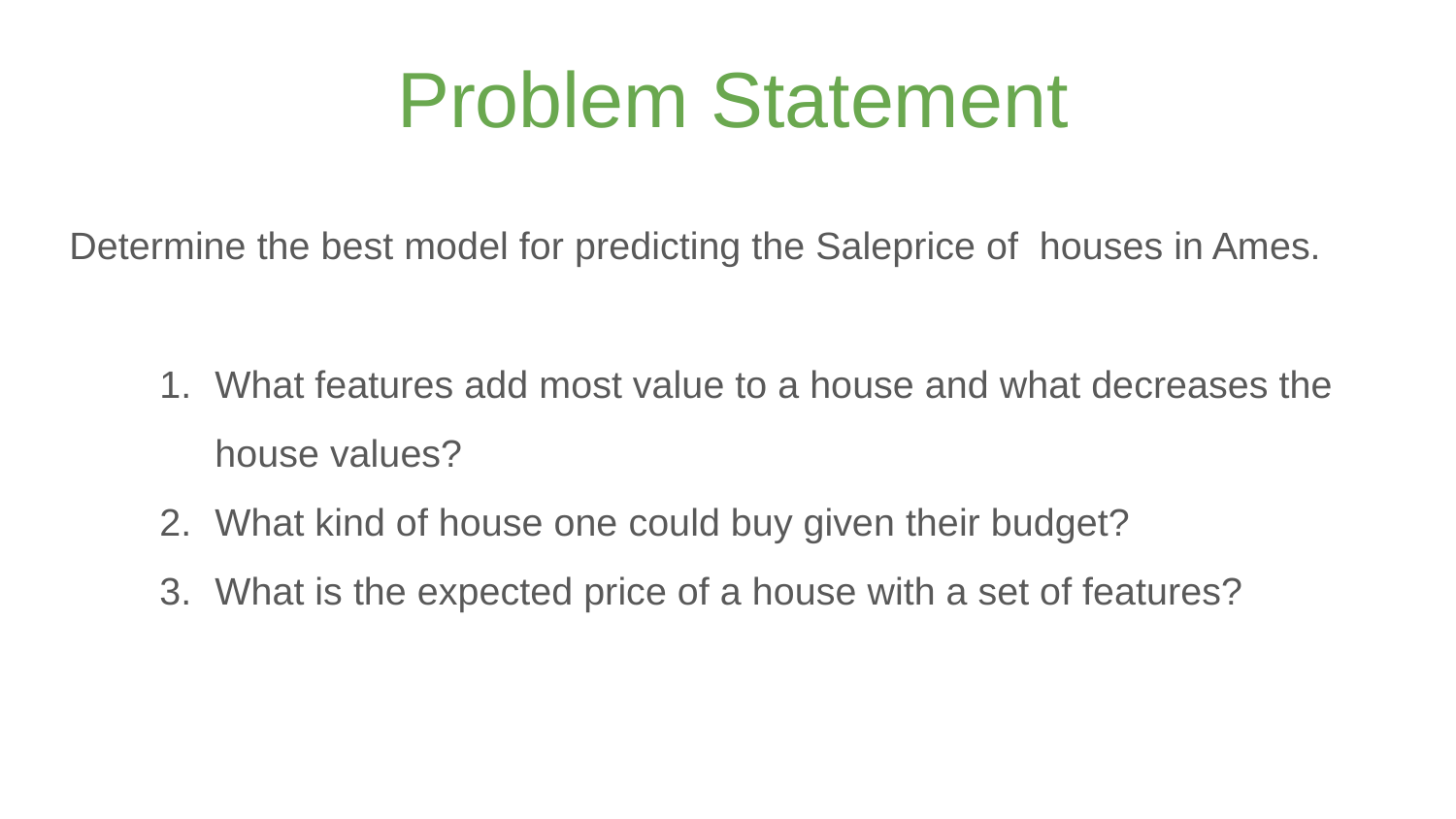

# Problem Statement
Determine the best model for predicting the Saleprice of  houses in Ames.

What features add most value to a house and what decreases the house values?
What kind of house one could buy given their budget?
What is the expected price of a house with a set of features?